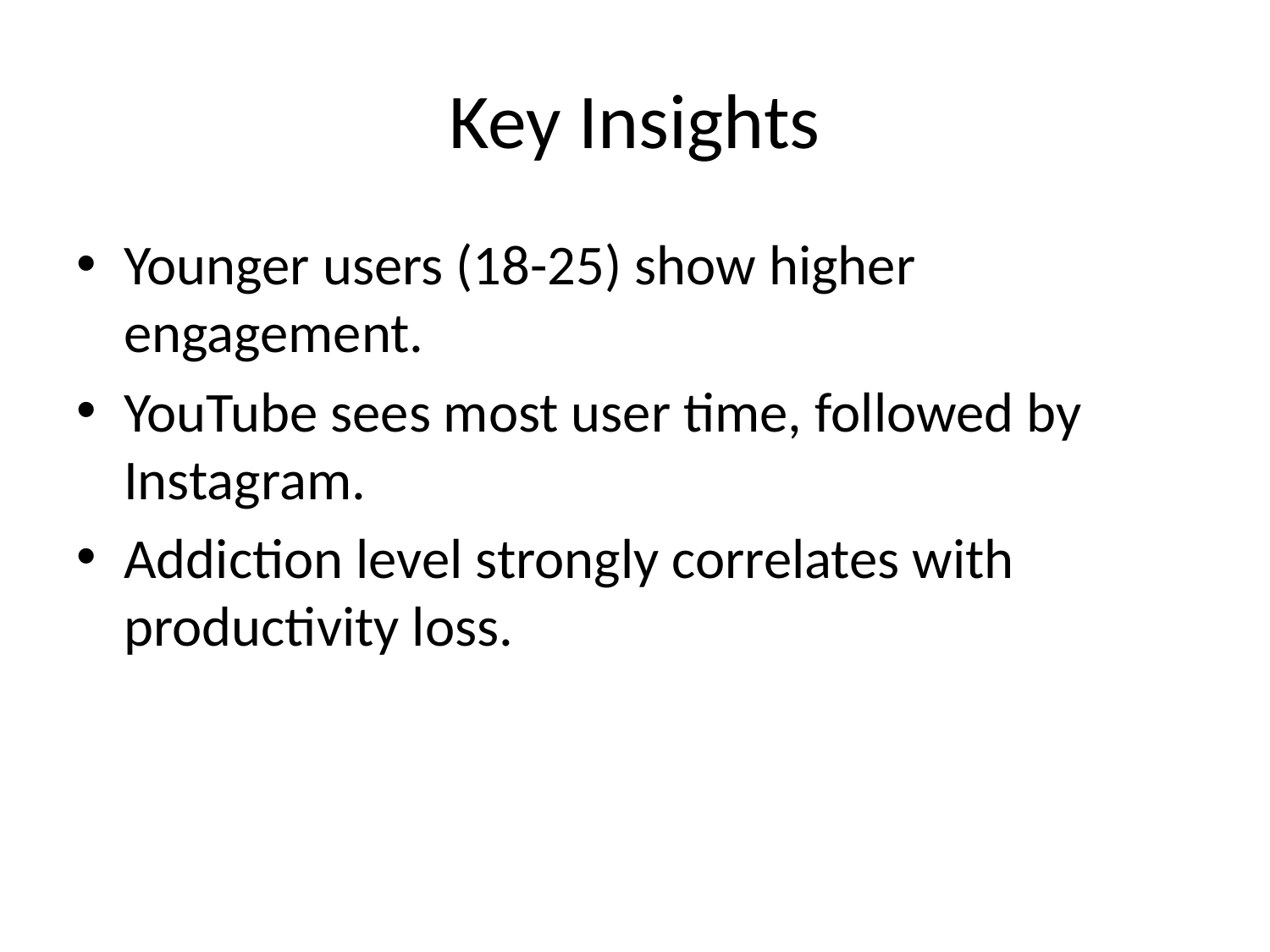

# Key Insights
Younger users (18-25) show higher engagement.
YouTube sees most user time, followed by Instagram.
Addiction level strongly correlates with productivity loss.